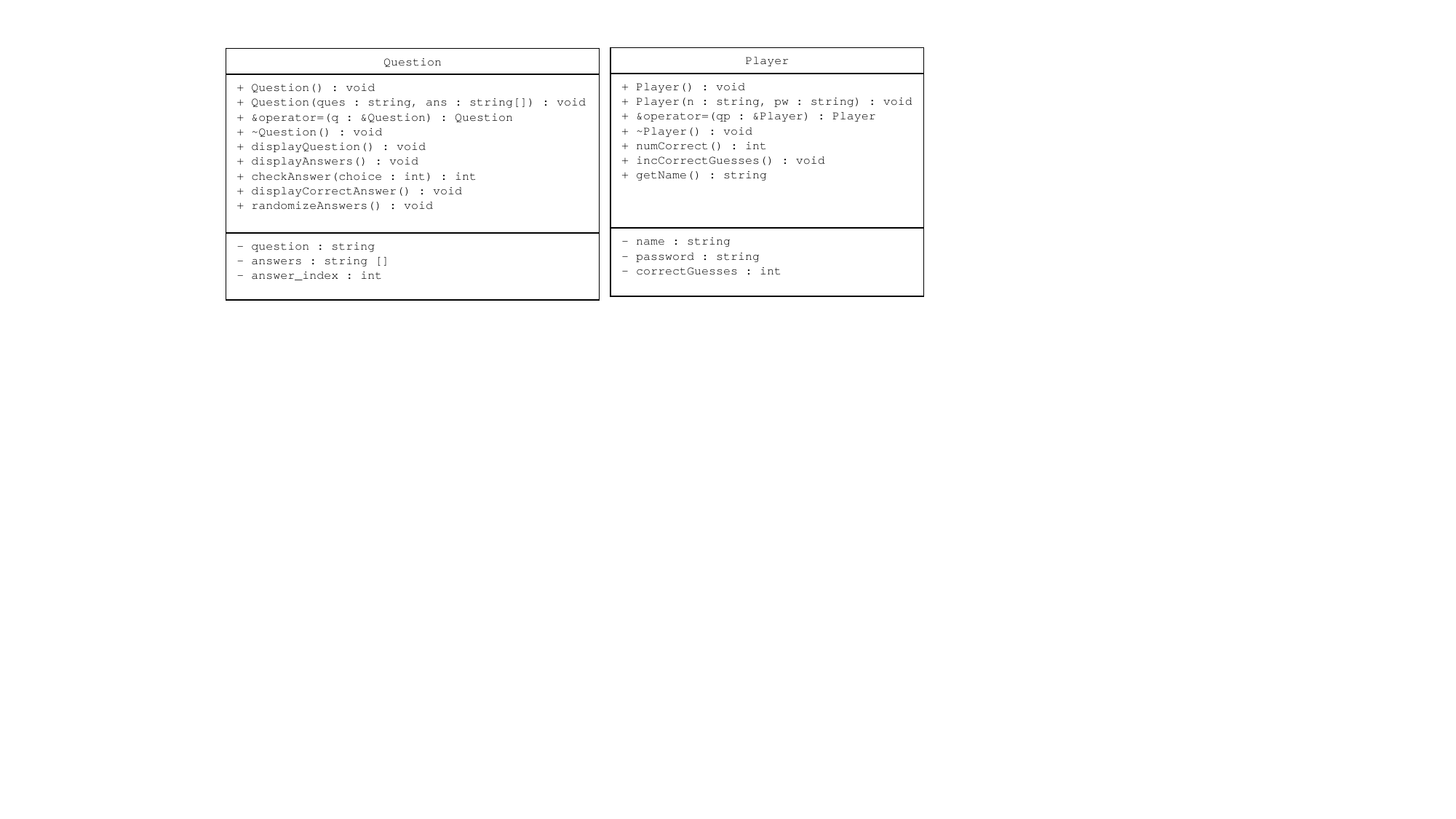

| Player |
| --- |
| + Player() : void + Player(n : string, pw : string) : void + &operator=(qp : &Player) : Player + ~Player() : void + numCorrect() : int + incCorrectGuesses() : void + getName() : string |
| - name : string - password : string - correctGuesses : int |
| Question |
| --- |
| + Question() : void + Question(ques : string, ans : string[]) : void + &operator=(q : &Question) : Question + ~Question() : void + displayQuestion() : void + displayAnswers() : void + checkAnswer(choice : int) : int + displayCorrectAnswer() : void + randomizeAnswers() : void |
| - question : string - answers : string [] - answer\_index : int |